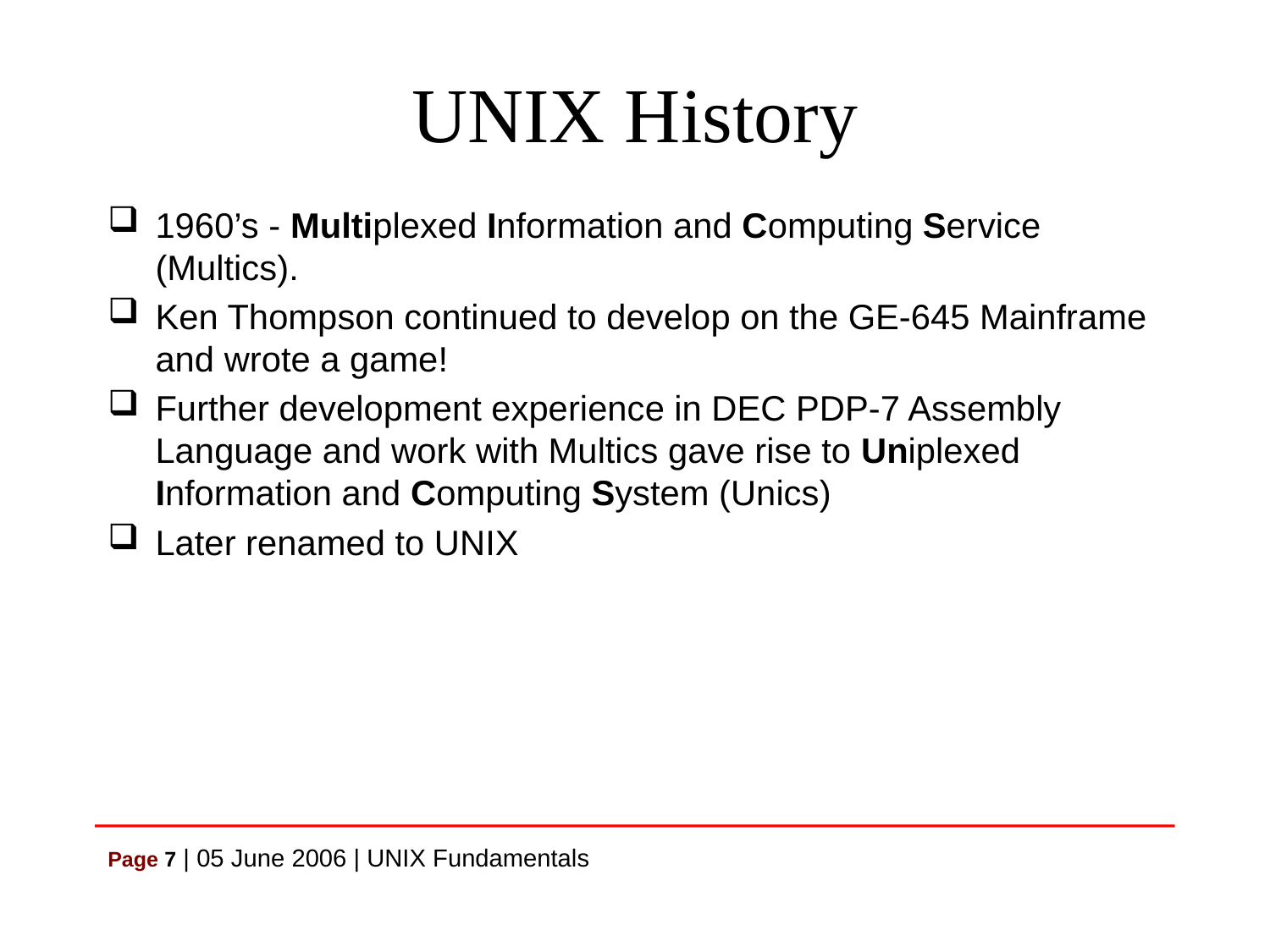

# UNIX History
1960’s - Multiplexed Information and Computing Service (Multics).
Ken Thompson continued to develop on the GE-645 Mainframe and wrote a game!
Further development experience in DEC PDP-7 Assembly Language and work with Multics gave rise to Uniplexed Information and Computing System (Unics)
Later renamed to UNIX

Page 7 | 05 June 2006 | UNIX Fundamentals